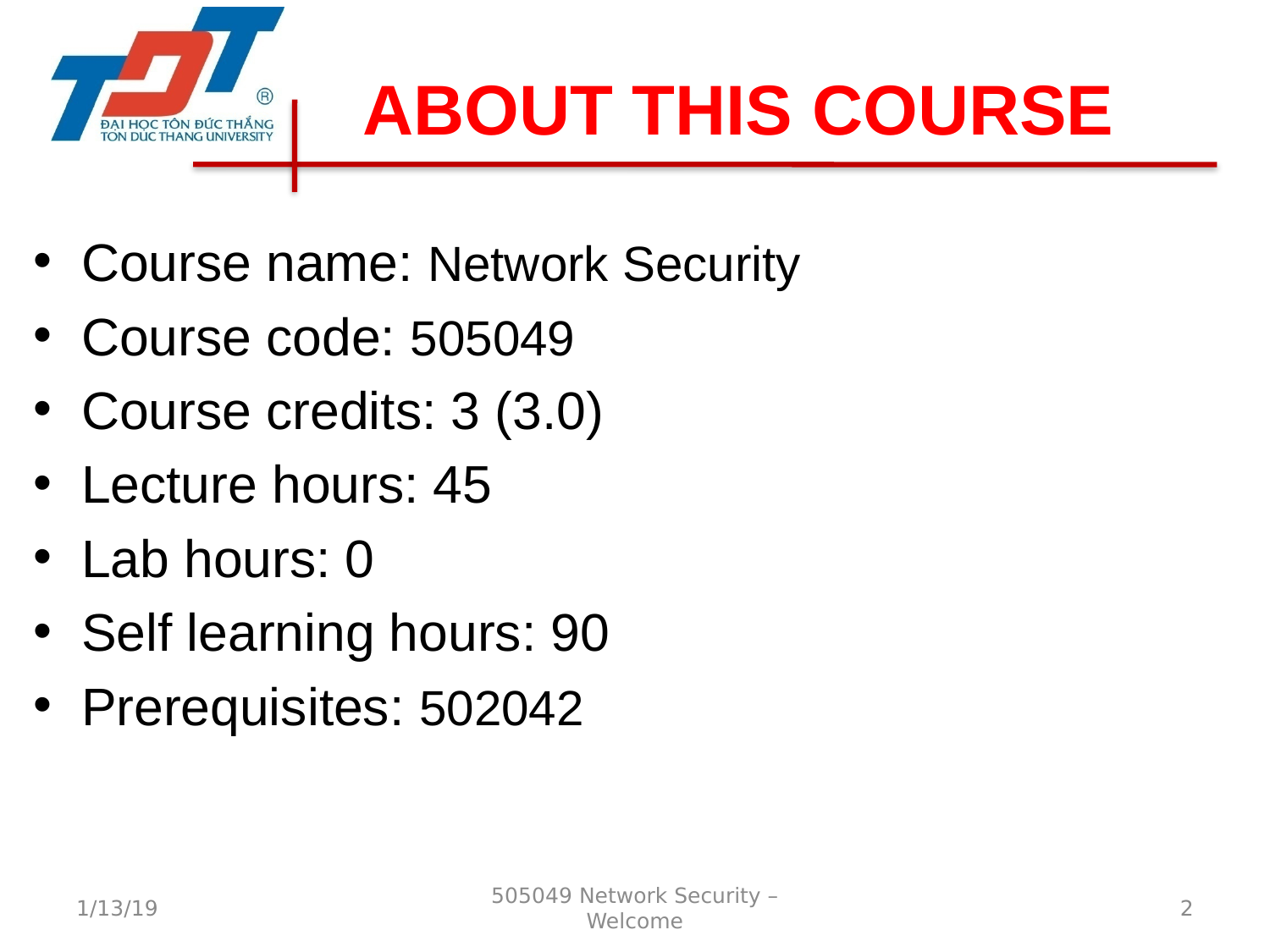

# ABOUT THIS COURSE
Course name: Network Security
Course code: 505049
Course credits: 3 (3.0)
Lecture hours: 45
Lab hours: 0
Self learning hours: 90
Prerequisites: 502042
1/13/19
505049 Network Security – Welcome
2